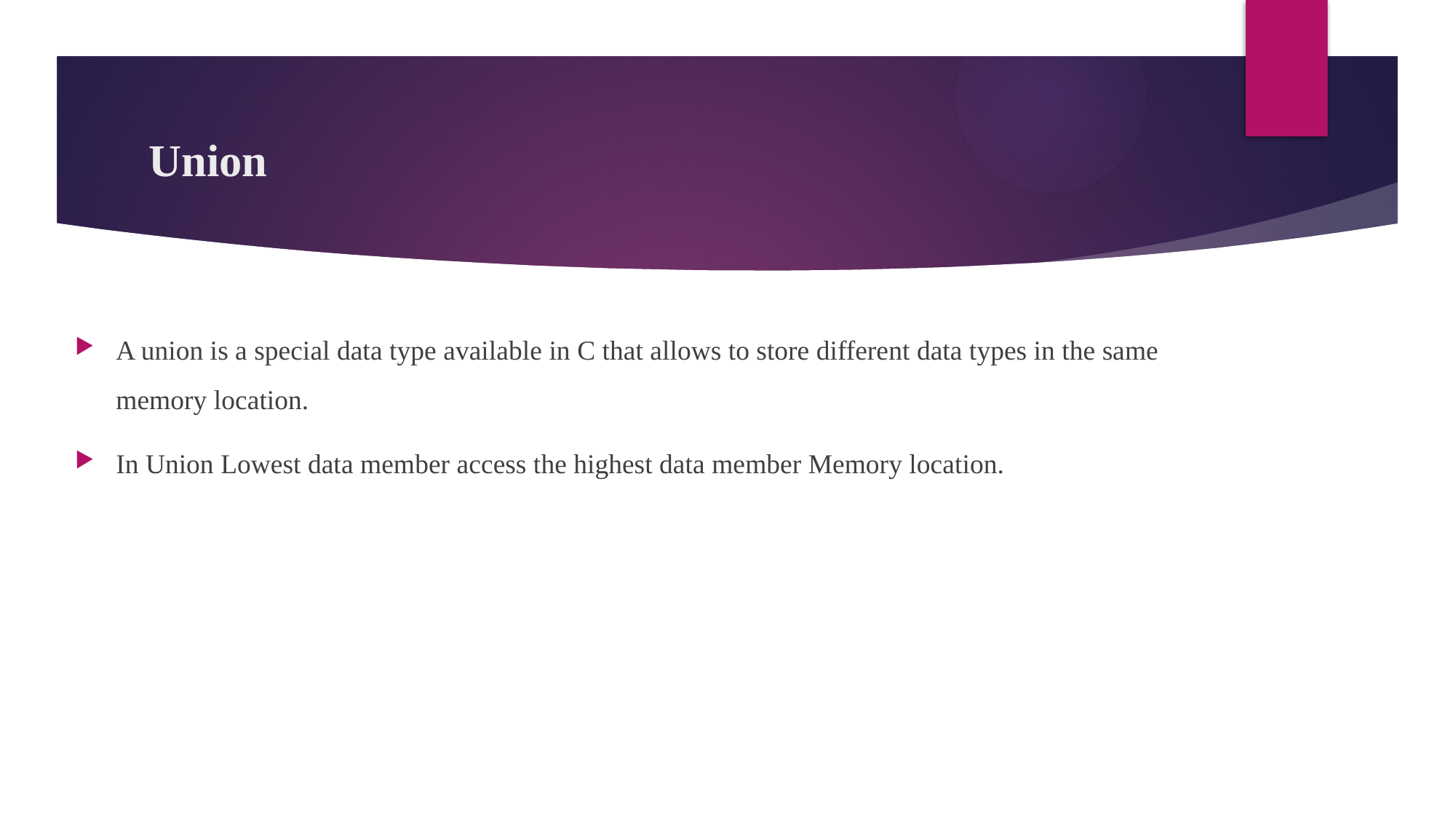

# Union
A union is a special data type available in C that allows to store different data types in the same memory location.
In Union Lowest data member access the highest data member Memory location.